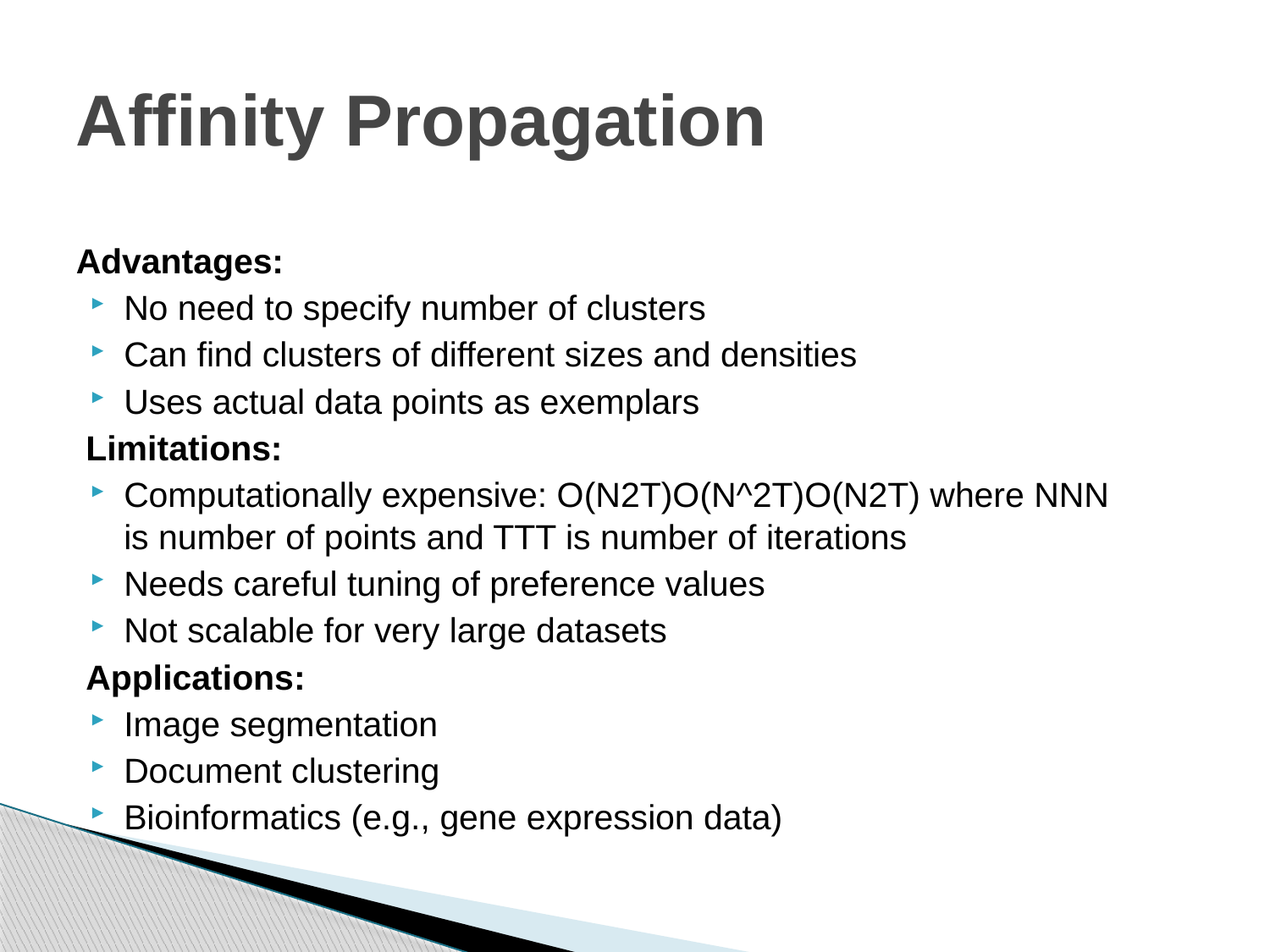

# Affinity Propagation
Advantages:
No need to specify number of clusters
Can find clusters of different sizes and densities
Uses actual data points as exemplars
 Limitations:
Computationally expensive: O(N2T)O(N^2T)O(N2T) where NNN is number of points and TTT is number of iterations
Needs careful tuning of preference values
Not scalable for very large datasets
 Applications:
Image segmentation
Document clustering
Bioinformatics (e.g., gene expression data)